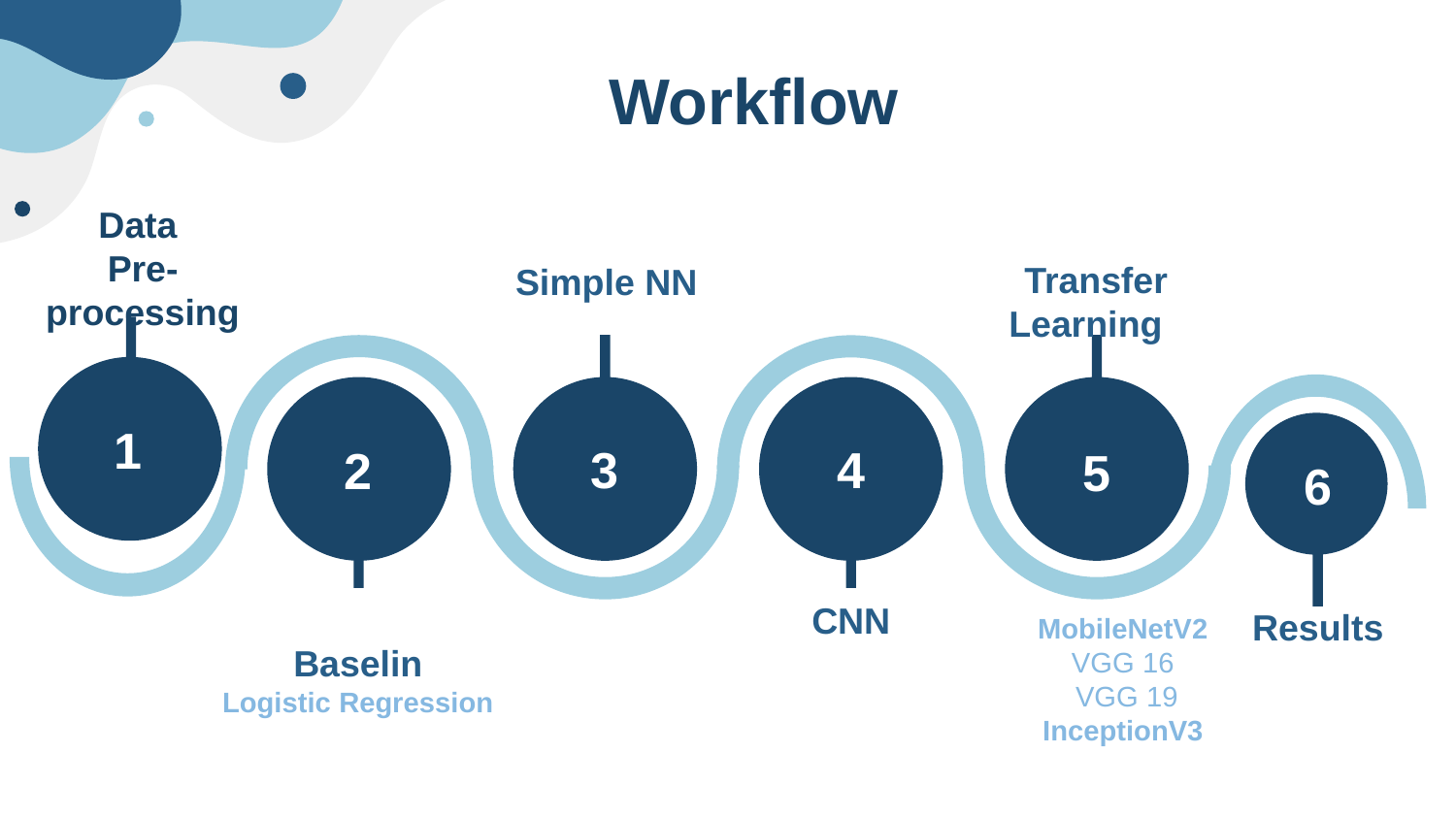

Workflow
Data
Pre-processing
Simple NN

Transfer Learning

1
3
4
5
2
6

CNN
Results
MobileNetV2
 VGG 16
 VGG 19
InceptionV3
Baselin
Logistic Regression